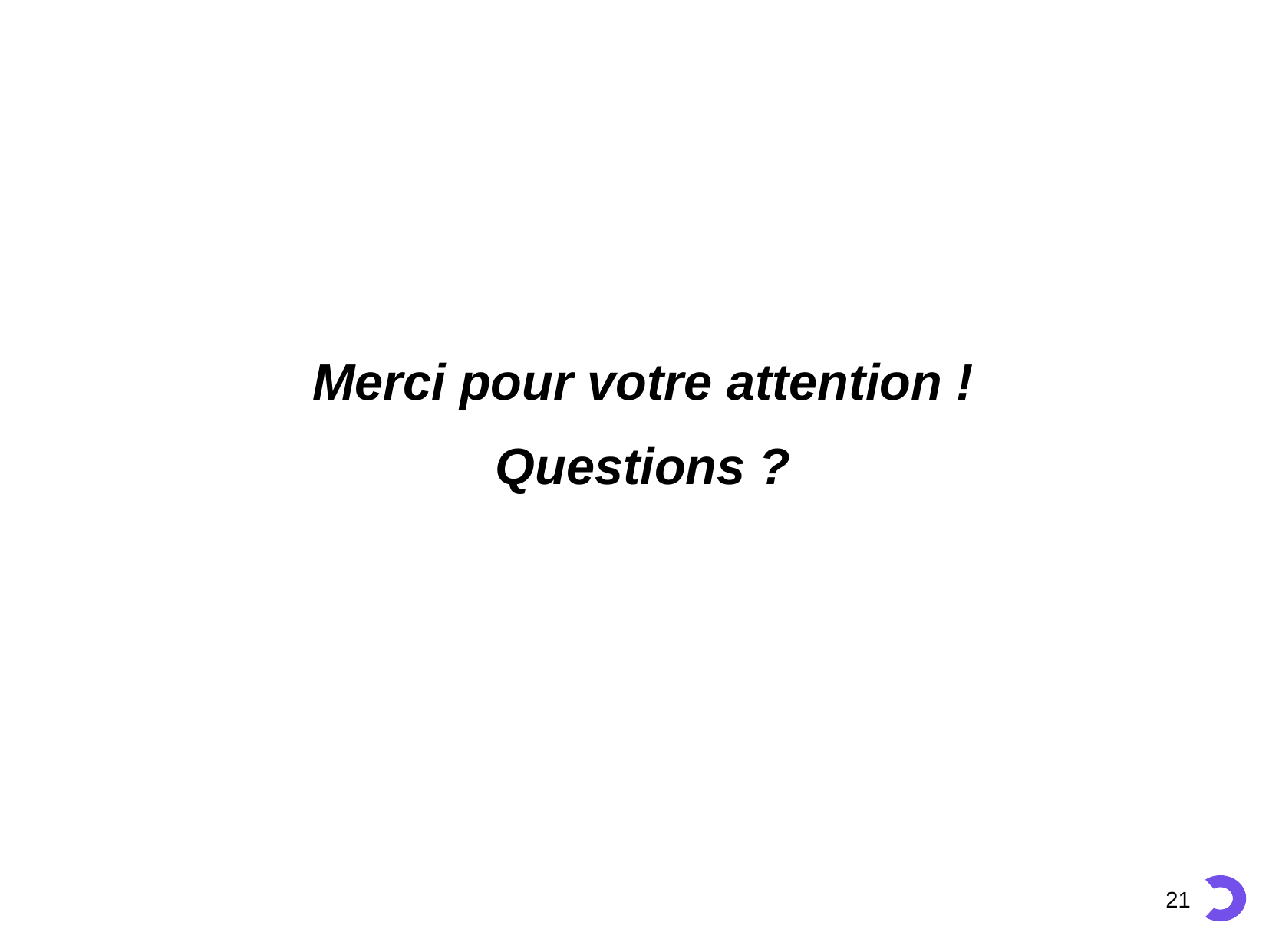

Merci pour votre attention !
Questions ?

21